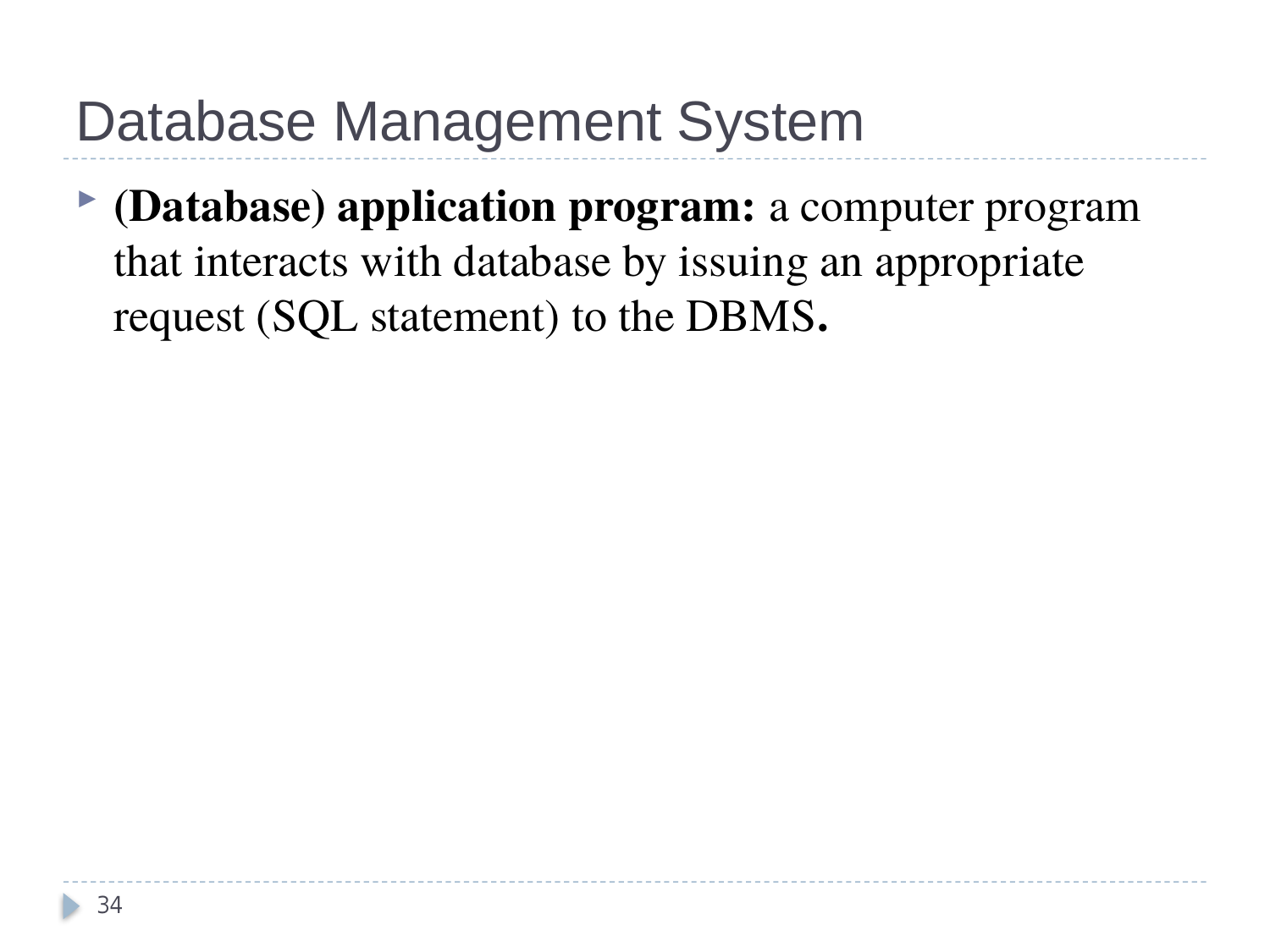

# Database Management System
(Database) application program: a computer program that interacts with database by issuing an appropriate request (SQL statement) to the DBMS.

34